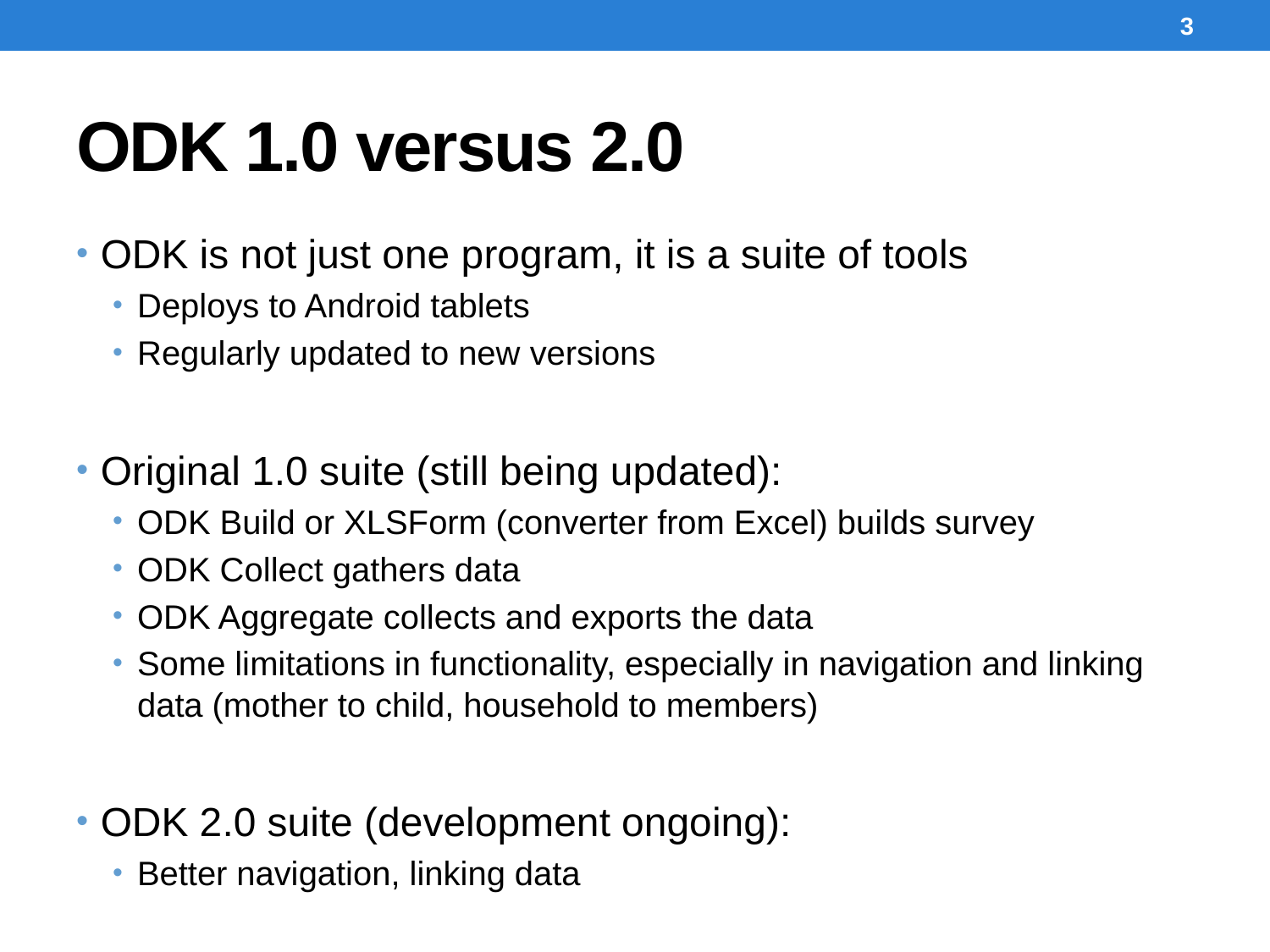

3
# ODK 1.0 versus 2.0
ODK is not just one program, it is a suite of tools
Deploys to Android tablets
Regularly updated to new versions

Original 1.0 suite (still being updated):
ODK Build or XLSForm (converter from Excel) builds survey
ODK Collect gathers data
ODK Aggregate collects and exports the data
Some limitations in functionality, especially in navigation and linking data (mother to child, household to members)

ODK 2.0 suite (development ongoing):
Better navigation, linking data